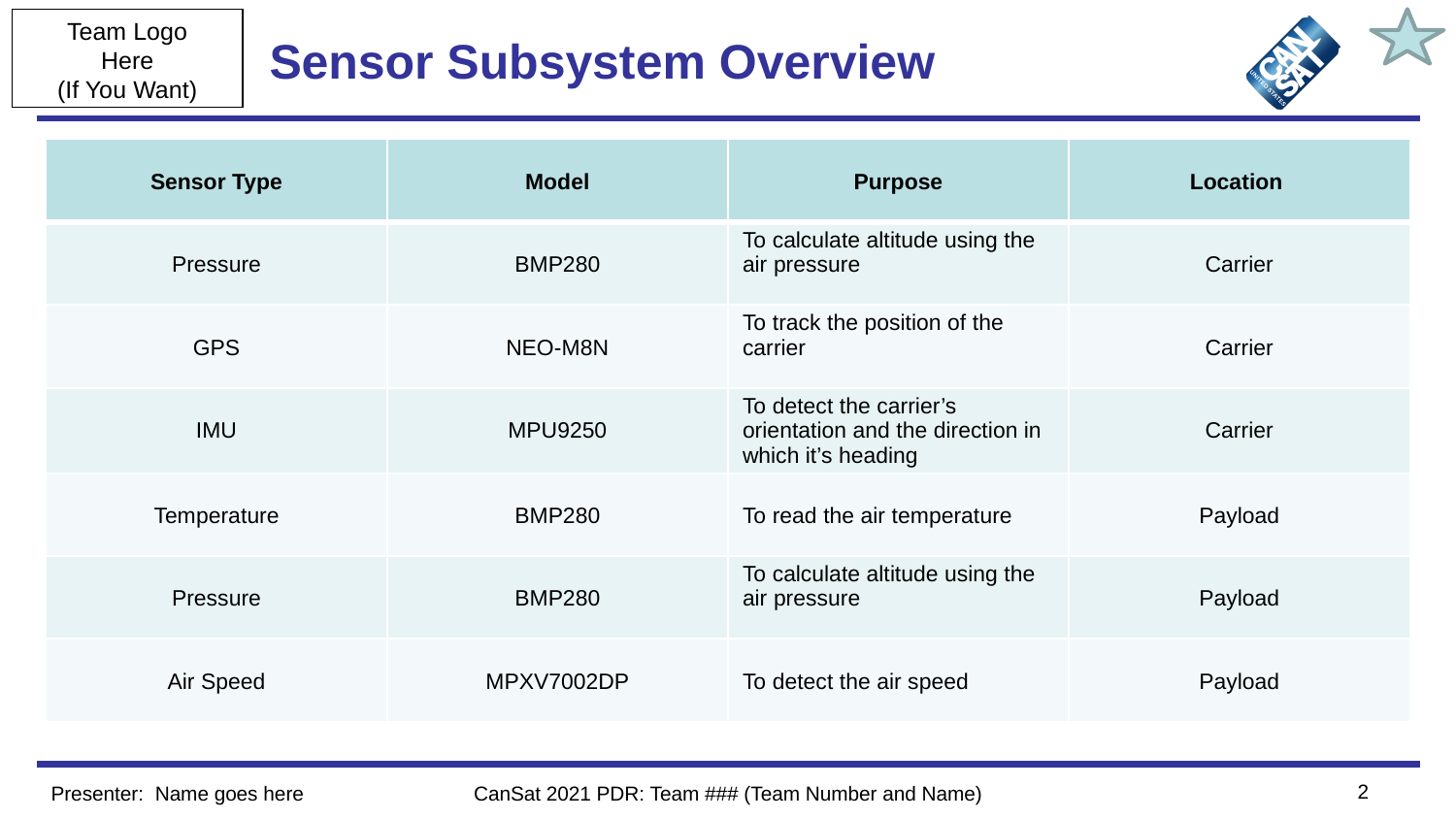

# Sensor Subsystem Overview

| Sensor Type | Model | Purpose | Location |
| --- | --- | --- | --- |
| Pressure | BMP280 | To calculate altitude using the air pressure | Carrier |
| GPS | NEO-M8N | To track the position of the carrier | Carrier |
| IMU | MPU9250 | To detect the carrier’s orientation and the direction in which it’s heading | Carrier |
| Temperature | BMP280 | To read the air temperature | Payload |
| Pressure | BMP280 | To calculate altitude using the air pressure | Payload |
| Air Speed | MPXV7002DP | To detect the air speed | Payload |
2
Presenter:  Name goes here
CanSat 2021 PDR: Team ### (Team Number and Name)